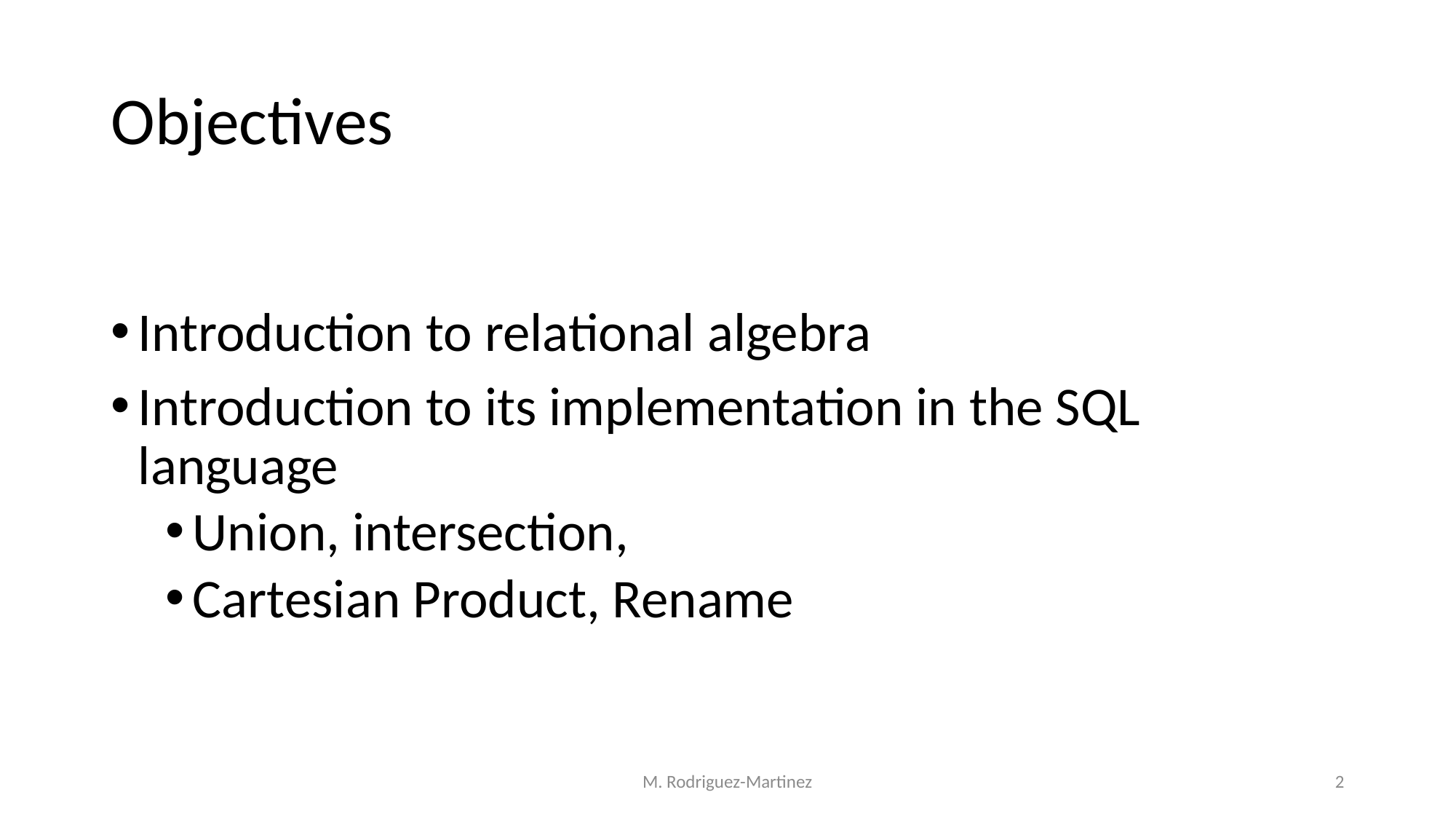

# Objectives

Introduction to relational algebra
Introduction to its implementation in the SQL language
Union, intersection,
Cartesian Product, Rename
M. Rodriguez-Martinez
2